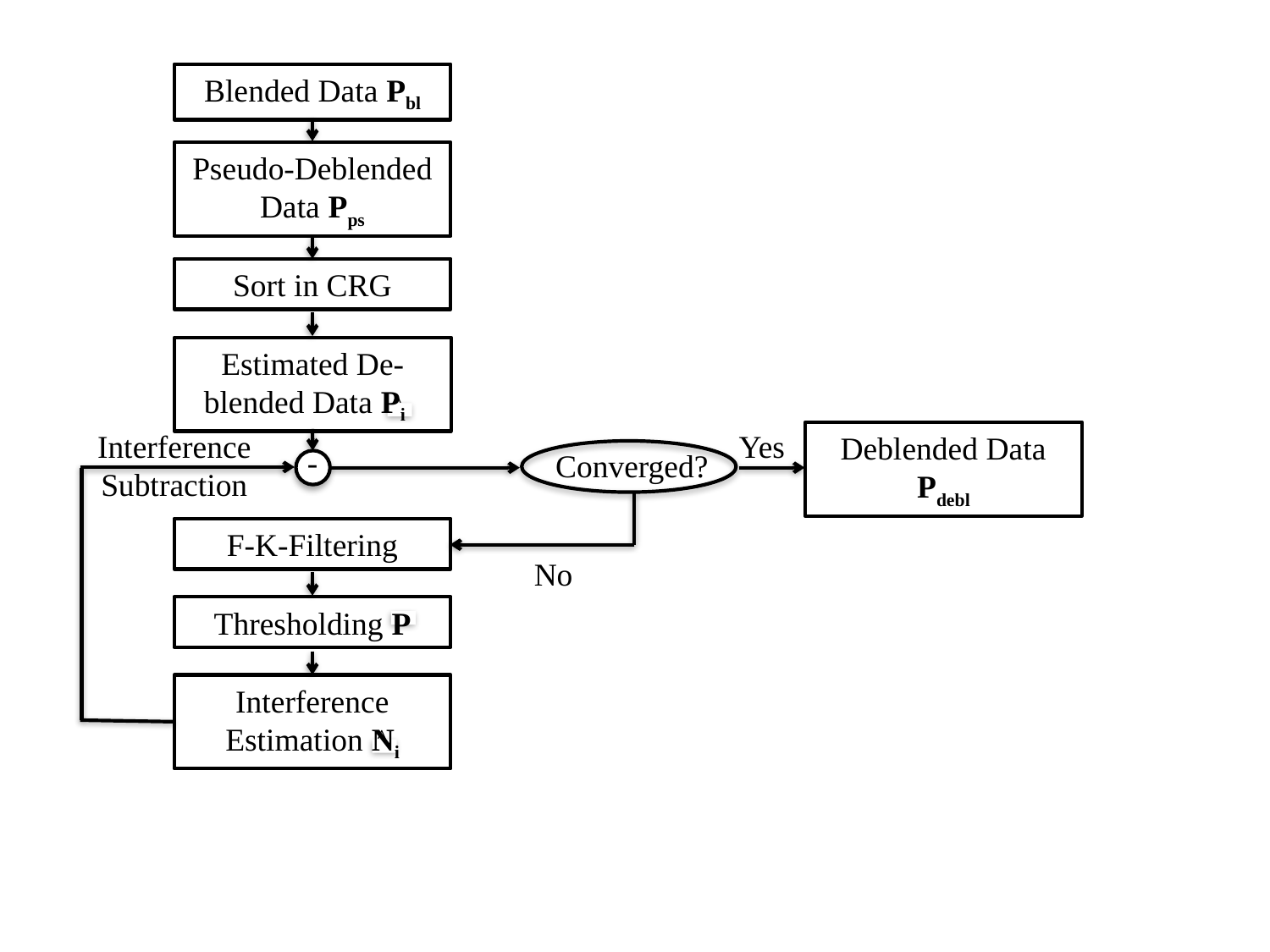

Blended Data Pbl
Pseudo-Deblended Data Pps
Sort in CRG
Estimated De-blended Data Pi
^

Interference Subtraction
Yes
Deblended Data Pdebl
-

Converged?

F-K-Filtering
No
_

Thresholding P
Interference Estimation Ni
^